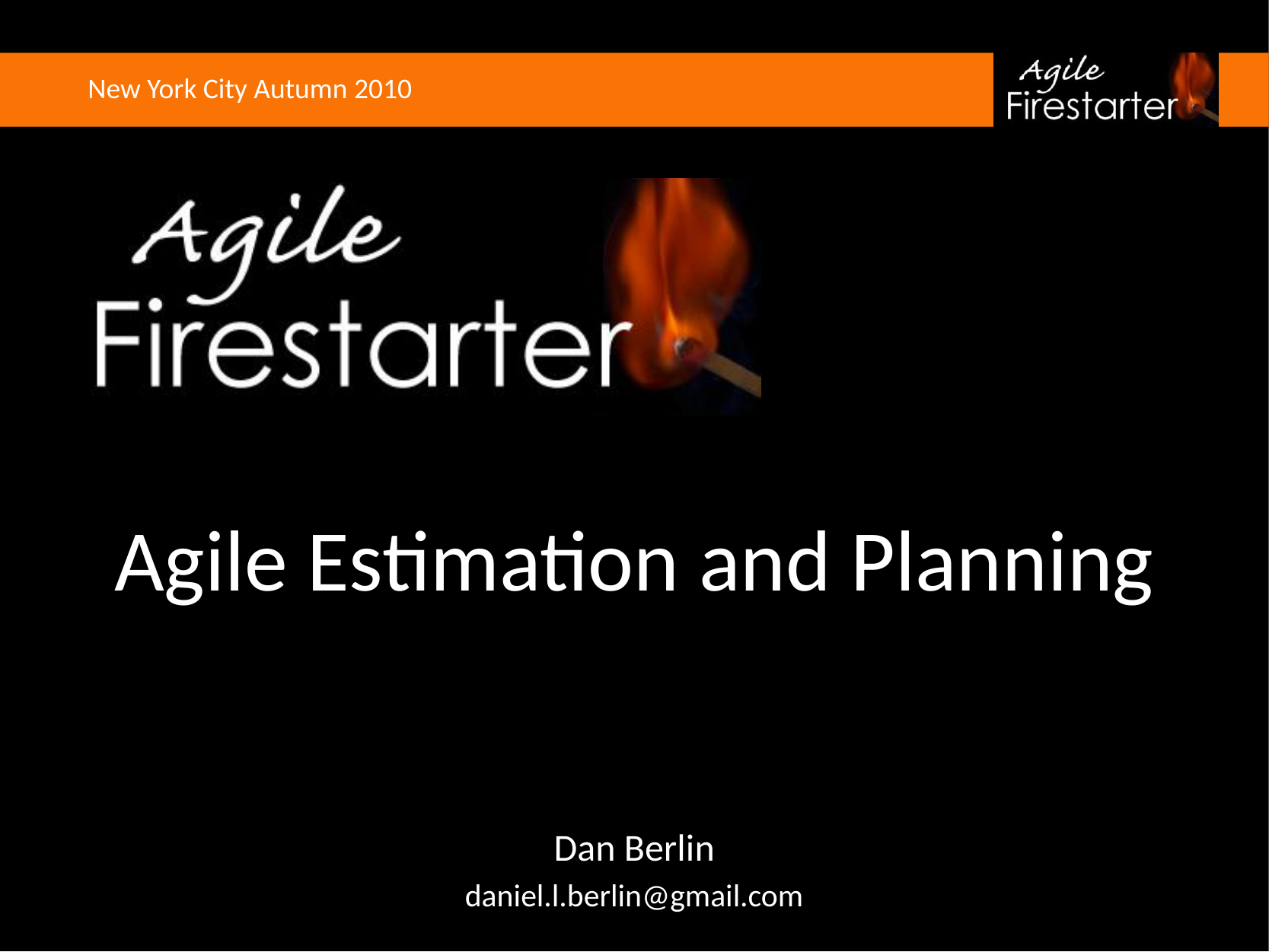

# Agile Estimation and Planning
Dan Berlin
daniel.l.berlin@gmail.com